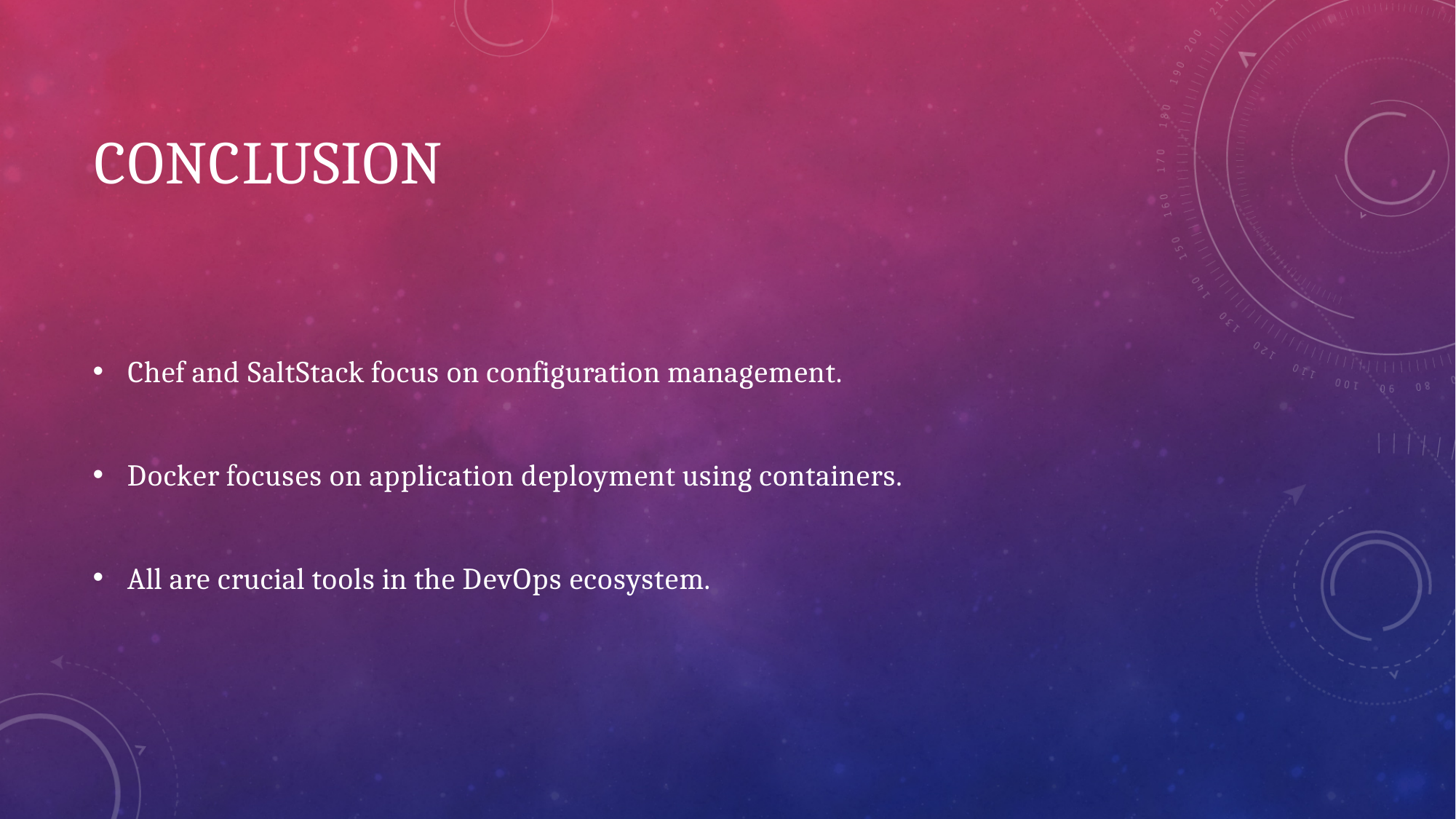

# Conclusion
Chef and SaltStack focus on configuration management.

Docker focuses on application deployment using containers.

All are crucial tools in the DevOps ecosystem.